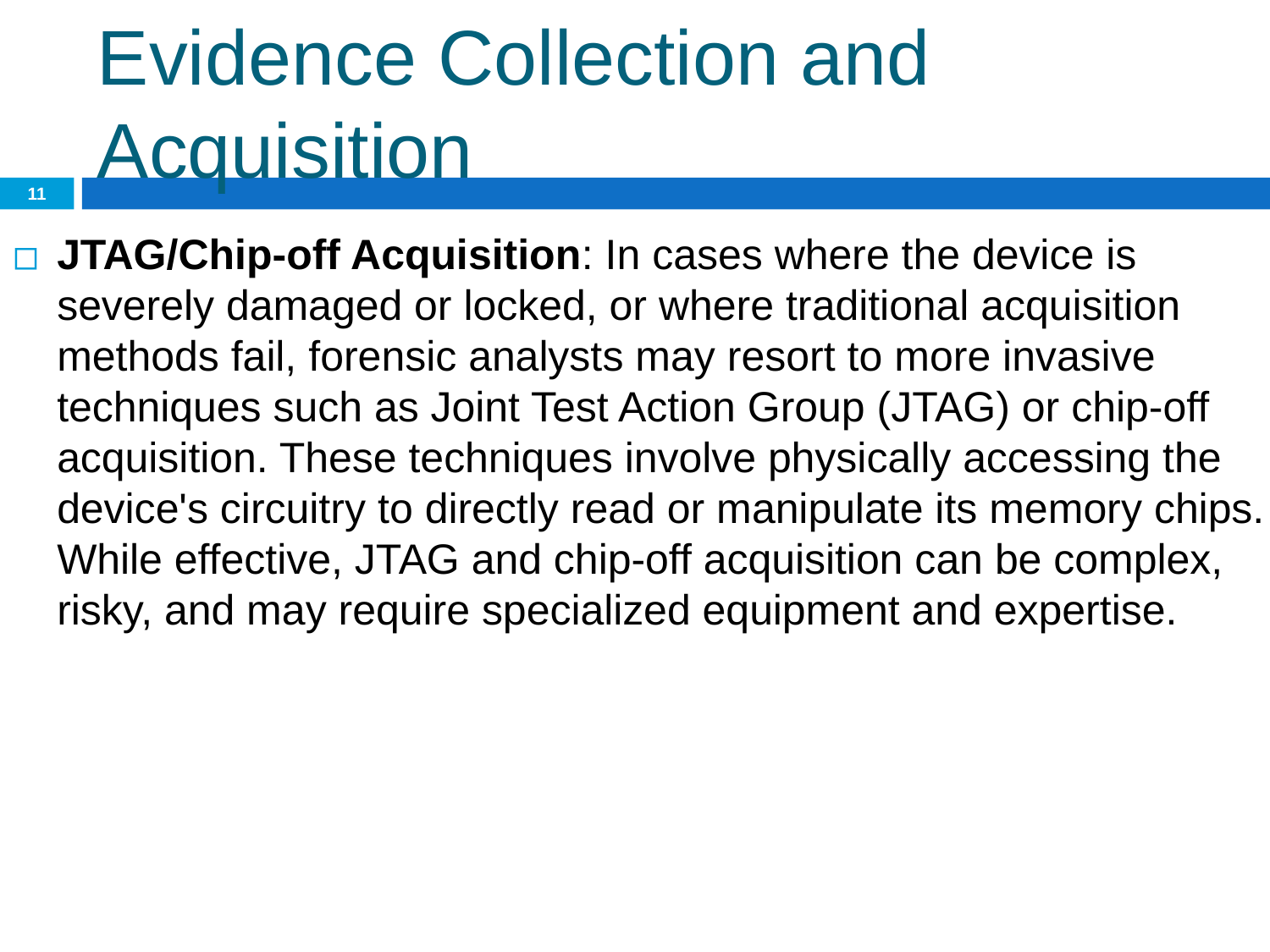

# Evidence Collection and Acquisition
11
JTAG/Chip-off Acquisition: In cases where the device is severely damaged or locked, or where traditional acquisition methods fail, forensic analysts may resort to more invasive techniques such as Joint Test Action Group (JTAG) or chip-off acquisition. These techniques involve physically accessing the device's circuitry to directly read or manipulate its memory chips. While effective, JTAG and chip-off acquisition can be complex, risky, and may require specialized equipment and expertise.